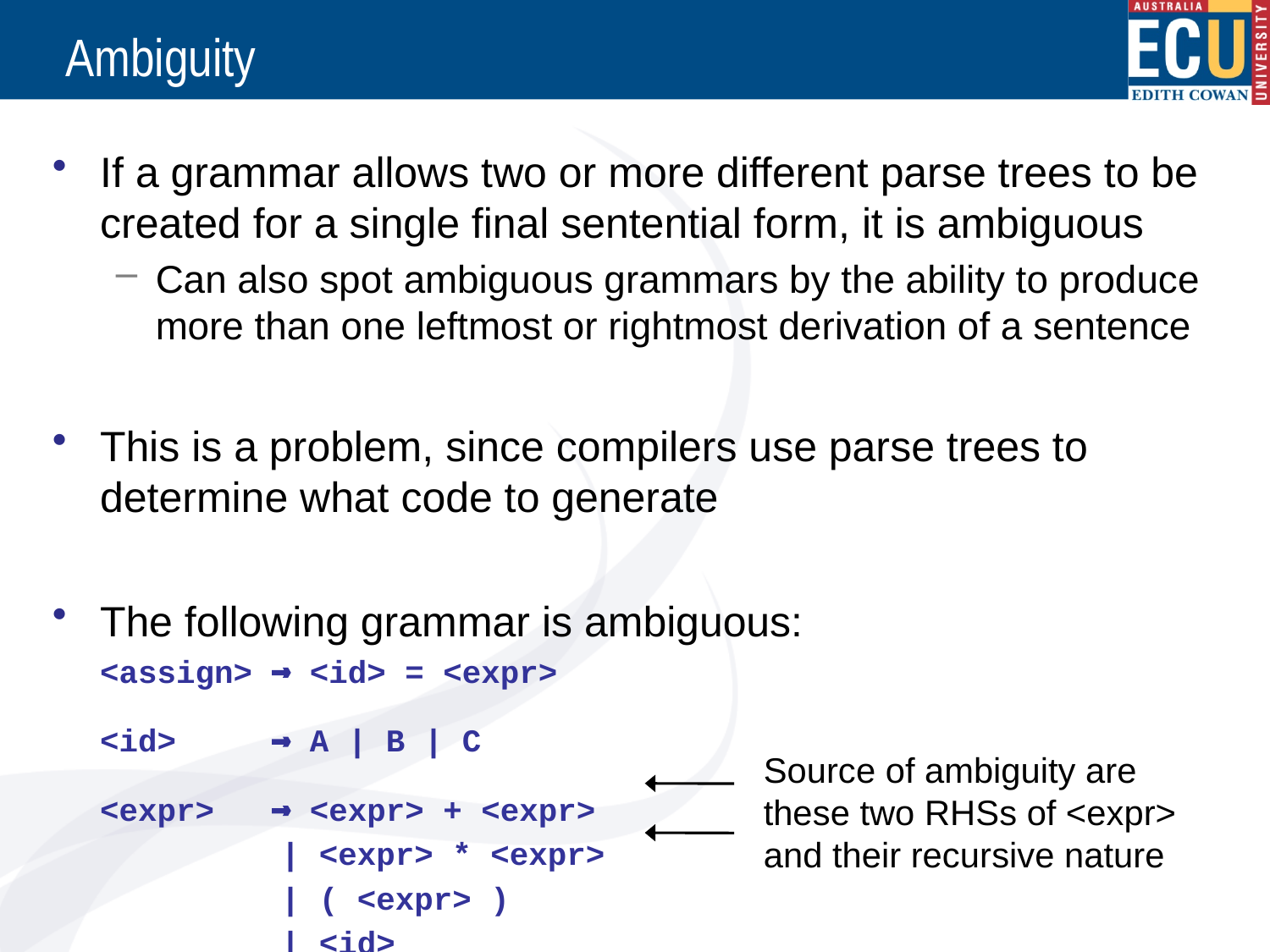

# Ambiguity
If a grammar allows two or more different parse trees to be created for a single final sentential form, it is ambiguous
Can also spot ambiguous grammars by the ability to produce more than one leftmost or rightmost derivation of a sentence

This is a problem, since compilers use parse trees to determine what code to generate

The following grammar is ambiguous:
	<assign> → <id> = <expr>

	<id>     → A | B | C

	<expr>   → <expr> + <expr>
            | <expr> * <expr>
            | ( <expr> )
            | <id>
Source of ambiguity are
these two RHSs of <expr>
and their recursive nature